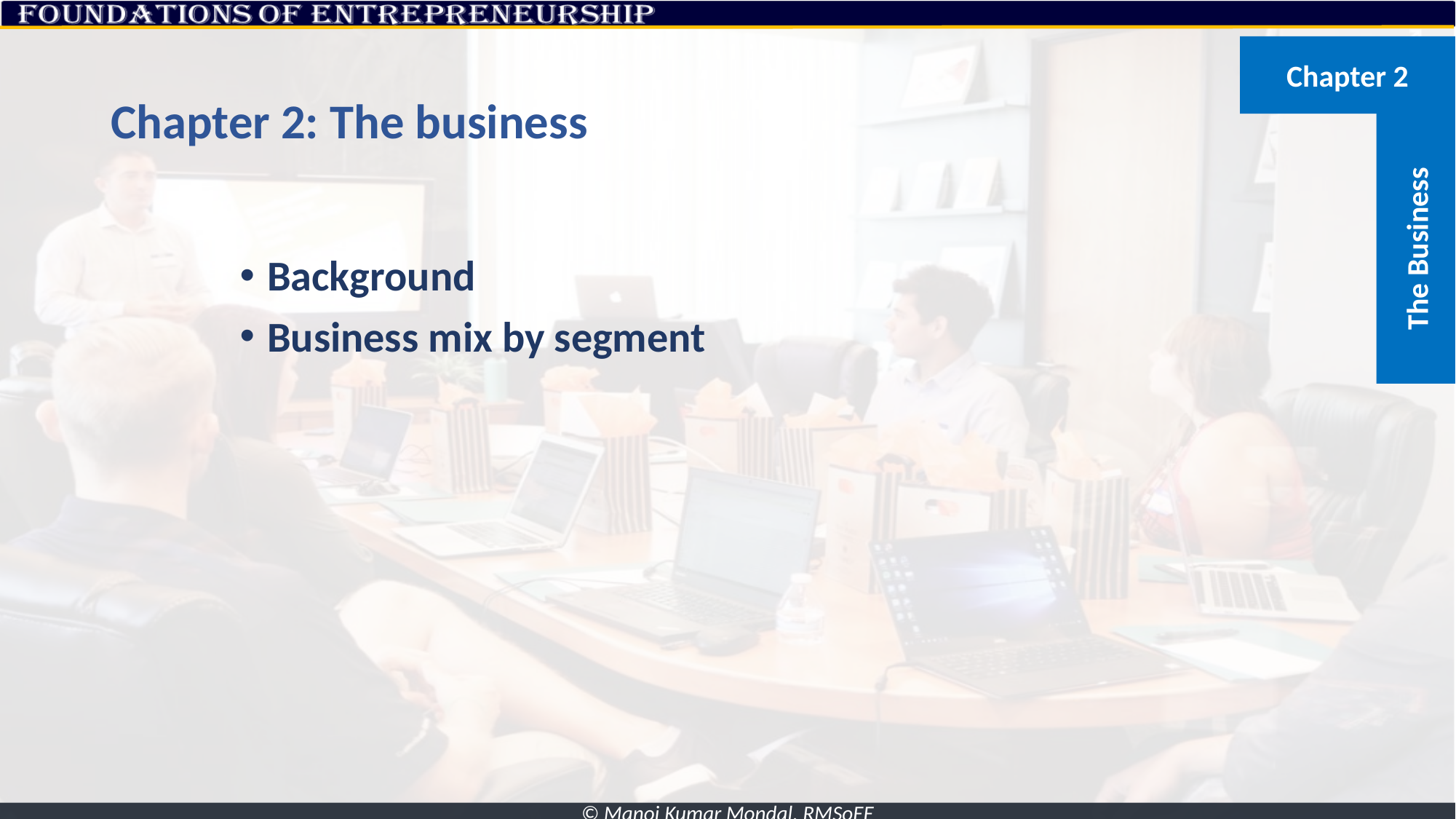

Chapter 2
The Business
# Chapter 2: The business
Background
Business mix by segment